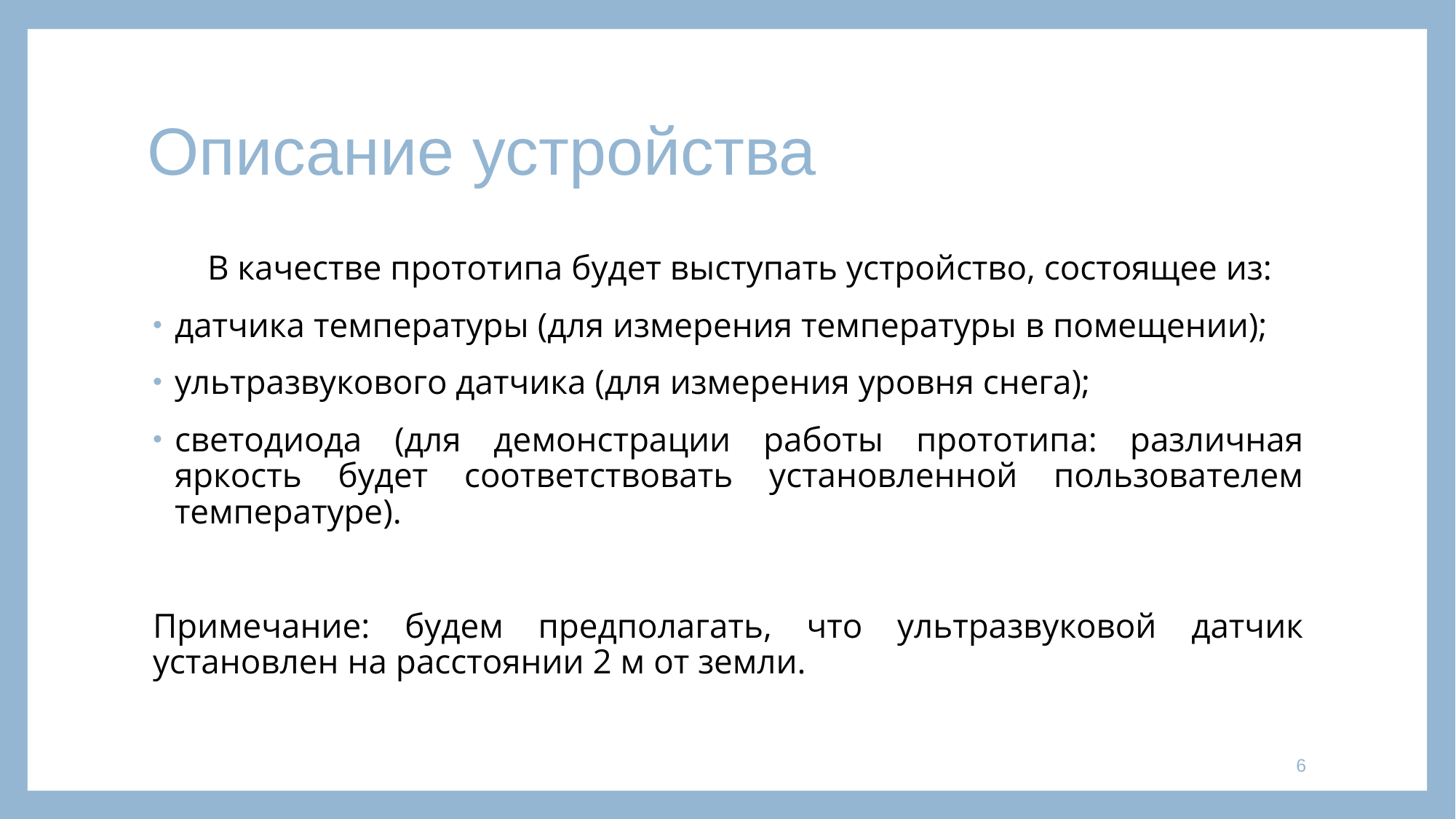

# Описание устройства
В качестве прототипа будет выступать устройство, состоящее из:
датчика температуры (для измерения температуры в помещении);
ультразвукового датчика (для измерения уровня снега);
светодиода (для демонстрации работы прототипа: различная яркость будет соответствовать установленной пользователем температуре).

Примечание: будем предполагать, что ультразвуковой датчик установлен на расстоянии 2 м от земли.
6